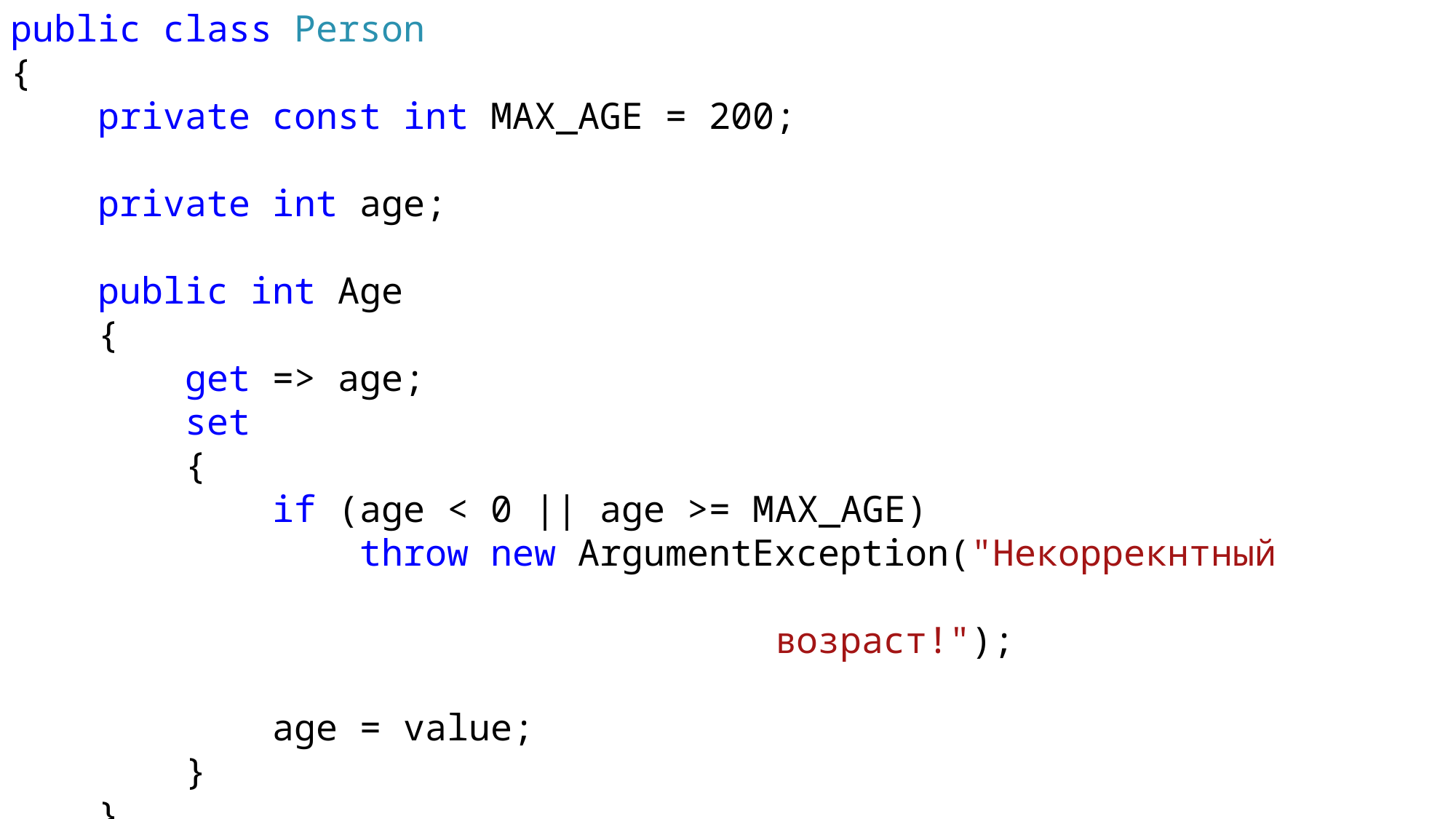

public class Person
{
    private const int MAX_AGE = 200;

    private int age;

    public int Age
    {
        get => age;
        set
        {
            if (age < 0 || age >= MAX_AGE)
                throw new ArgumentException("Некоррекнтный 						 																возраст!");

            age = value;
        }
    }